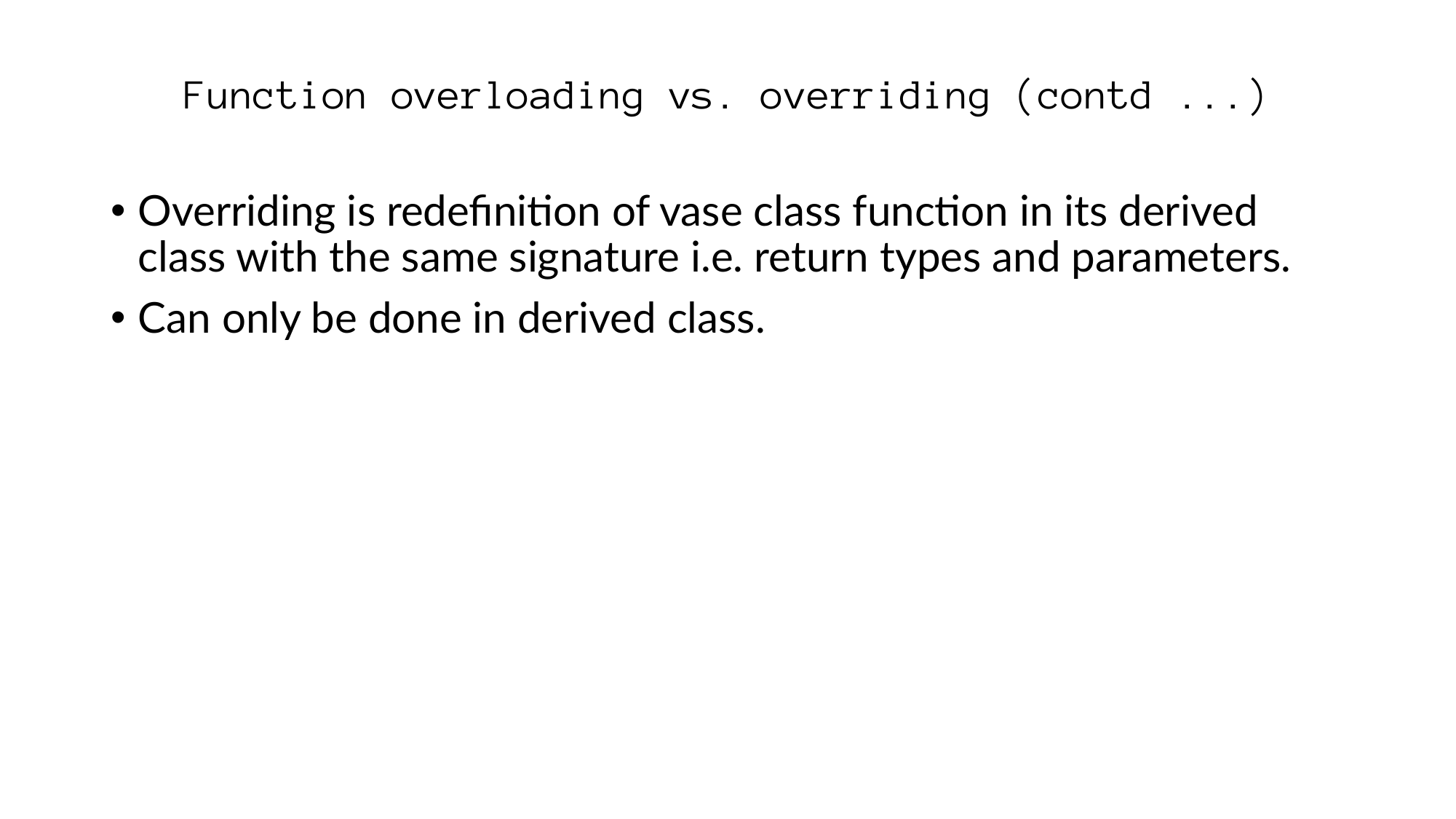

# Function overloading vs. overriding (contd ...)
Overriding is redefinition of vase class function in its derived class with the same signature i.e. return types and parameters.
Can only be done in derived class.